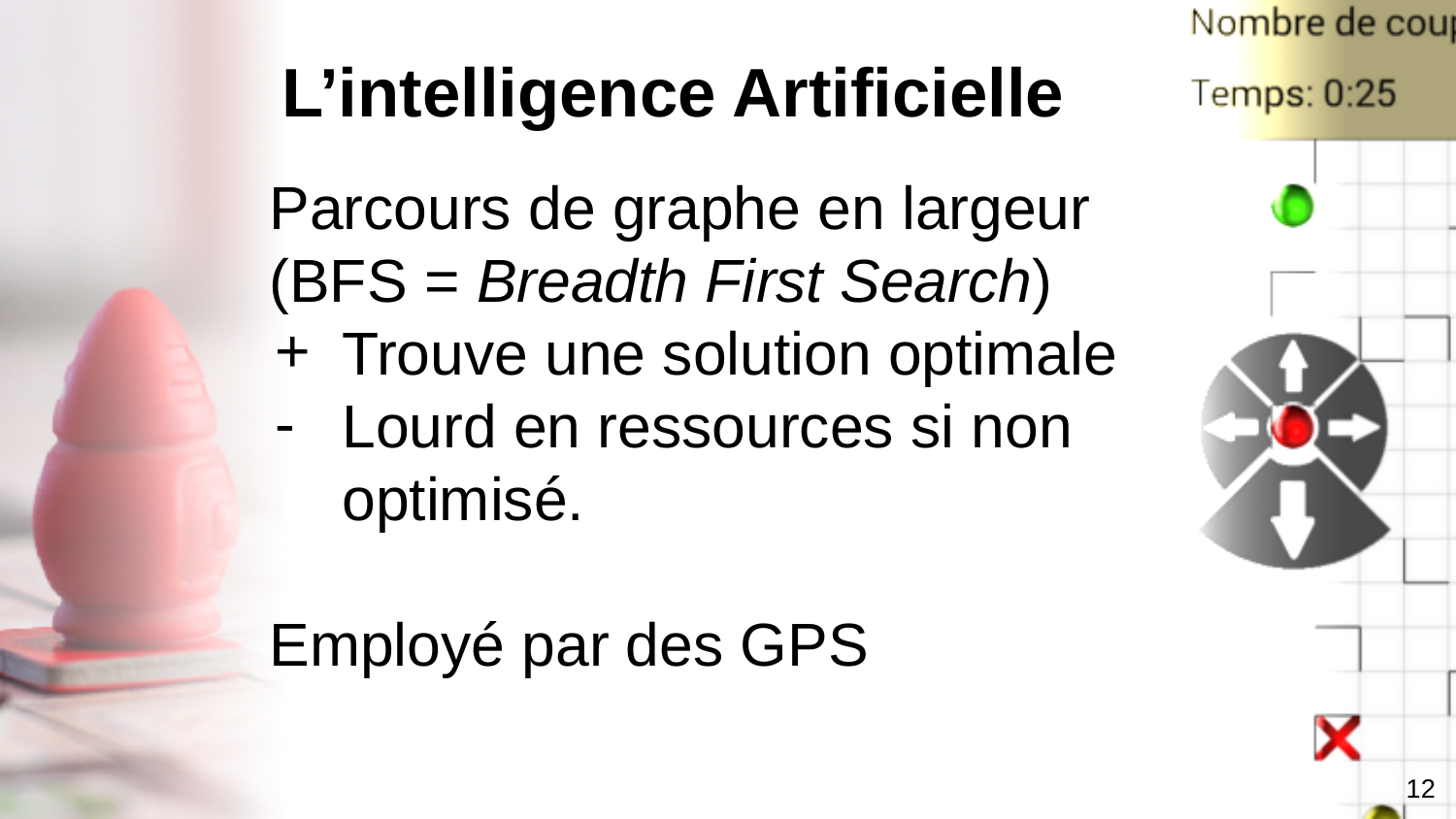

# L’intelligence Artificielle
Parcours de graphe en largeur (BFS = Breadth First Search)
Trouve une solution optimale
Lourd en ressources si non optimisé.

Employé par des GPS
12